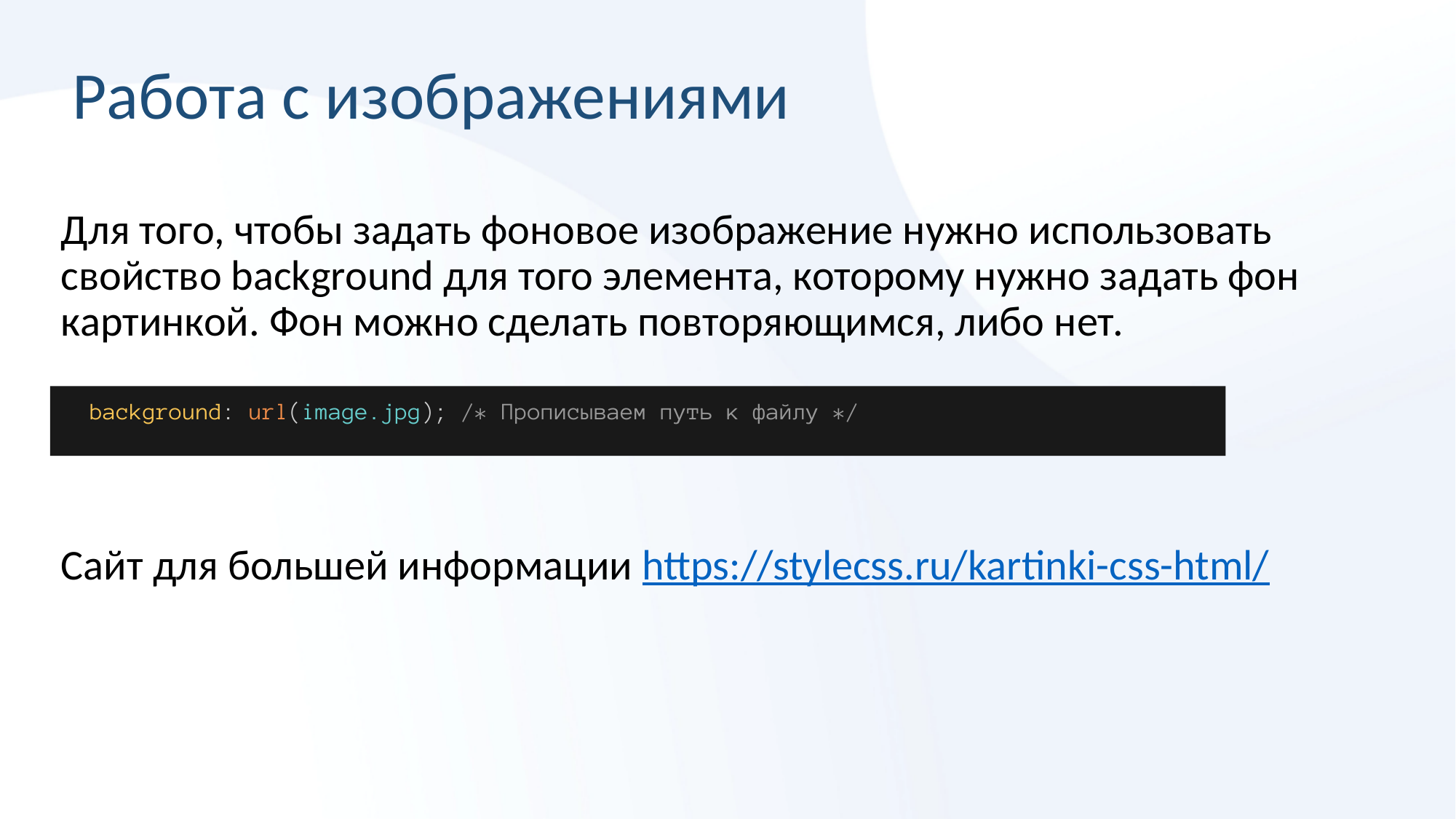

# Работа с изображениями
Для того, чтобы задать фоновое изображение нужно использовать свойство background для того элемента, которому нужно задать фон картинкой. Фон можно сделать повторяющимся, либо нет.

Сайт для большей информации https://stylecss.ru/kartinki-css-html/
   background: url(image.jpg); /* Прописываем путь к файлу */